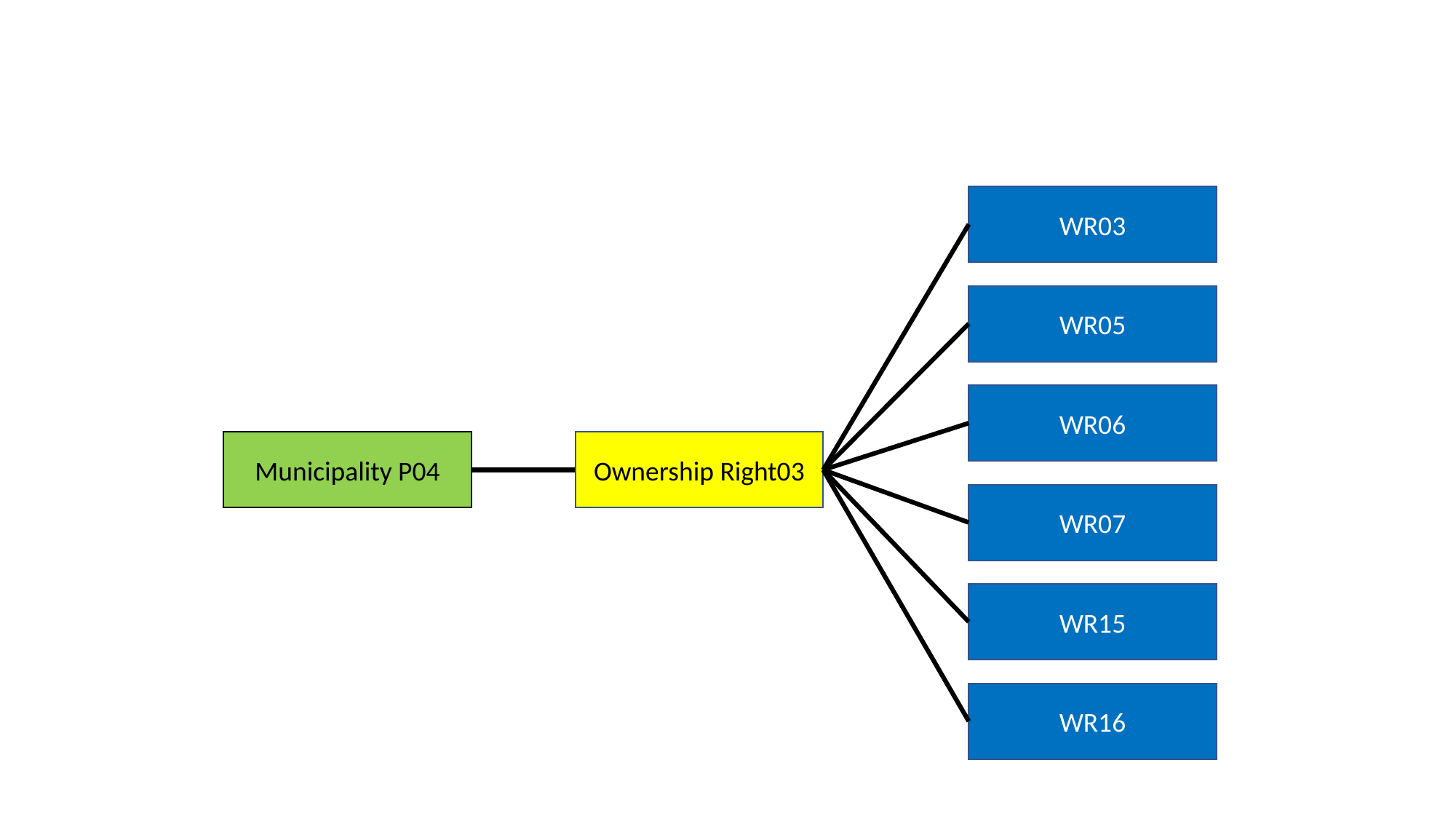

#
WR03
WR05
WR06
Municipality P04
Ownership Right03
WR07
WR15
WR16